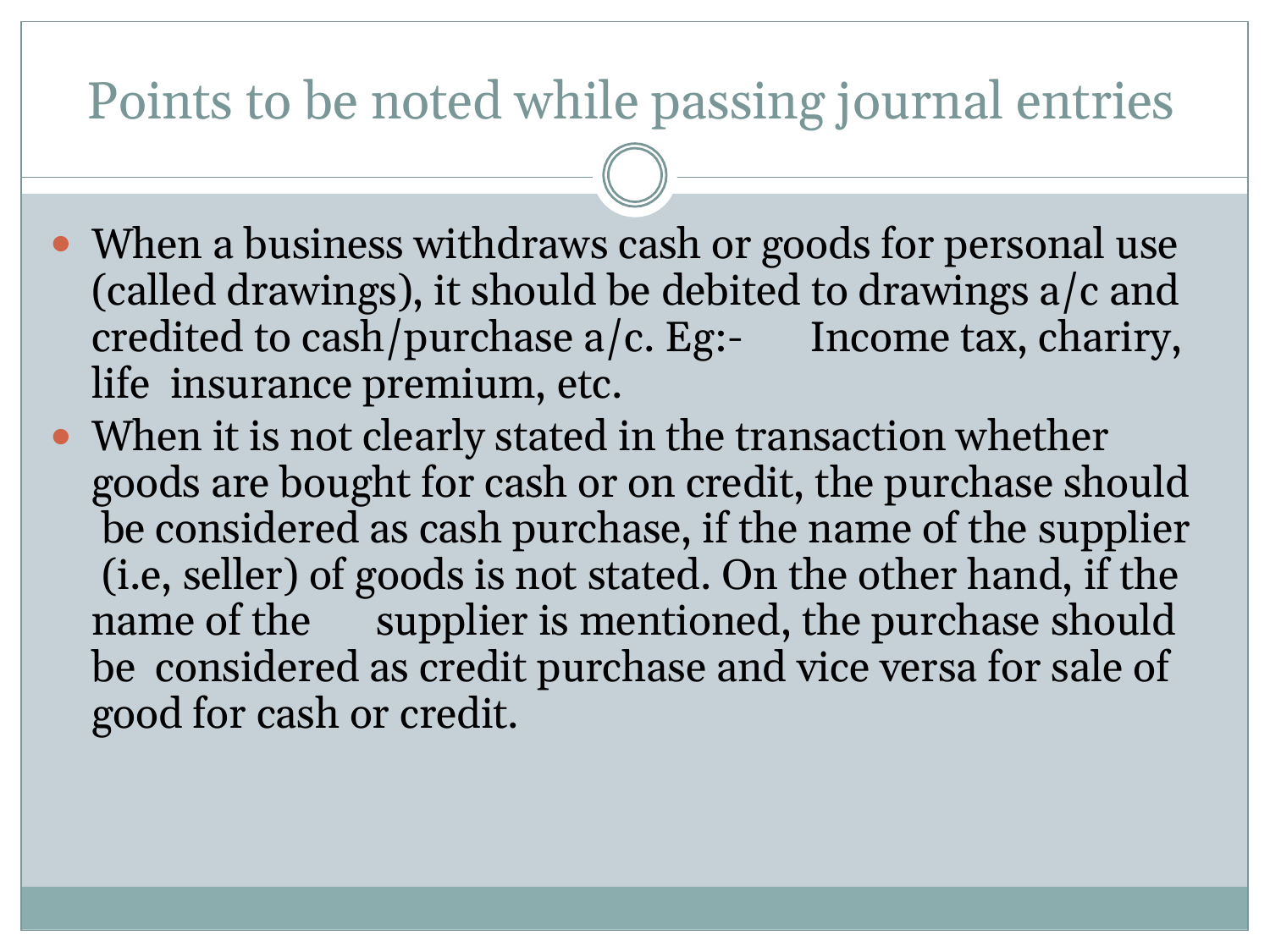

# Points to be noted while passing journal entries
When a business withdraws cash or goods for personal use  (called drawings), it should be debited to drawings a/c and  credited to cash/purchase a/c. Eg:-	Income tax, chariry, life  insurance premium, etc.
When it is not clearly stated in the transaction whether  goods are bought for cash or on credit, the purchase should  be considered as cash purchase, if the name of the supplier  (i.e, seller) of goods is not stated. On the other hand, if the  name of the	supplier is mentioned, the purchase should be  considered as credit purchase and vice versa for sale of  good for cash or credit.